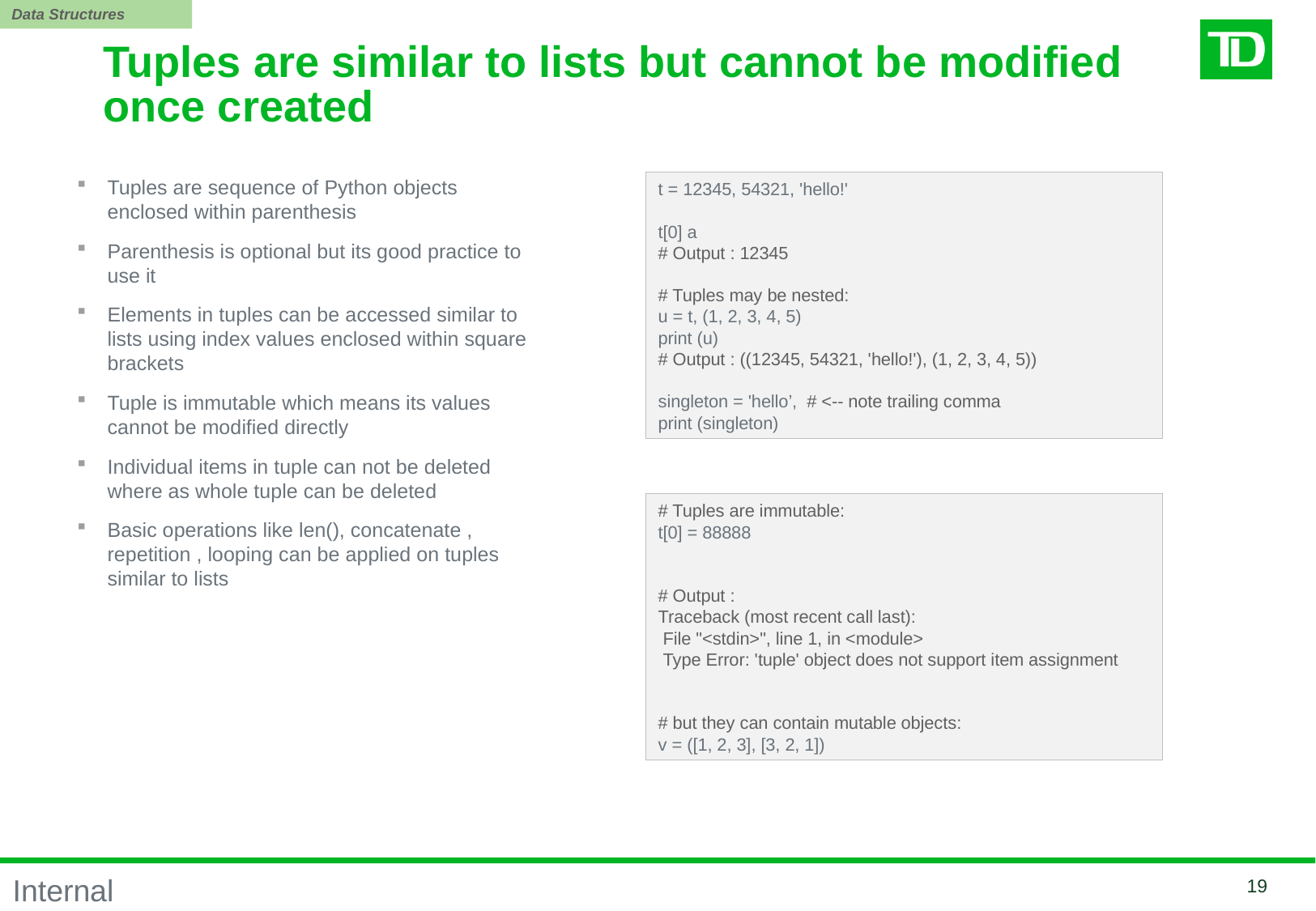

Data Structures
# Tuples are similar to lists but cannot be modified once created
Tuples are sequence of Python objects enclosed within parenthesis
Parenthesis is optional but its good practice to use it
Elements in tuples can be accessed similar to lists using index values enclosed within square brackets
Tuple is immutable which means its values cannot be modified directly
Individual items in tuple can not be deleted where as whole tuple can be deleted
Basic operations like len(), concatenate , repetition , looping can be applied on tuples similar to lists
t = 12345, 54321, 'hello!'

t[0] a
# Output : 12345

# Tuples may be nested:
u = t, (1, 2, 3, 4, 5)
print (u)
# Output : ((12345, 54321, 'hello!'), (1, 2, 3, 4, 5))

singleton = 'hello’,  # <-- note trailing comma
print (singleton)
# Tuples are immutable:
t[0] = 88888

# Output :
Traceback (most recent call last):
 File "<stdin>", line 1, in <module>
 Type Error: 'tuple' object does not support item assignment

# but they can contain mutable objects:
v = ([1, 2, 3], [3, 2, 1])
19